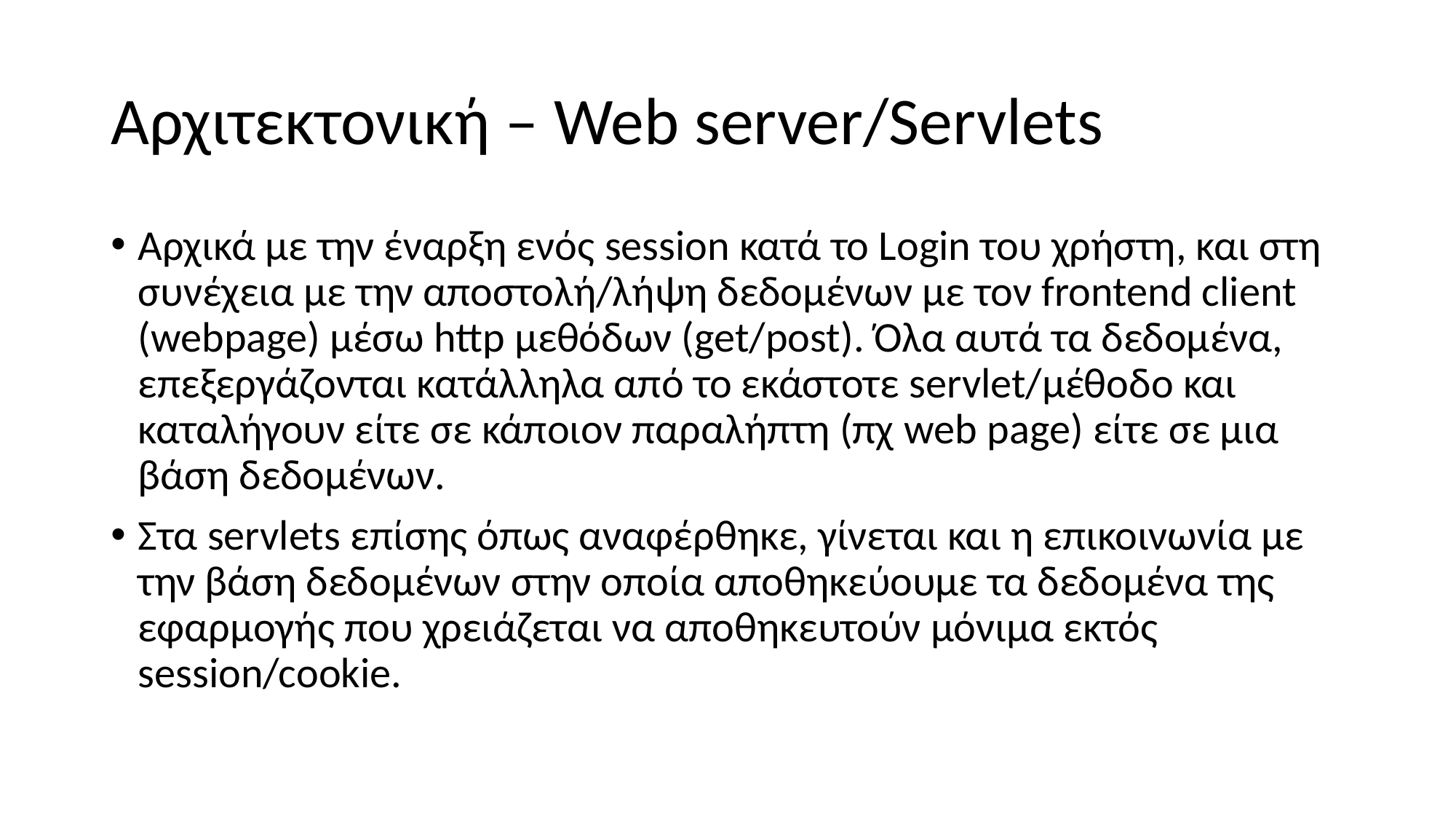

# Αρχιτεκτονική – Web server/Servlets
Αρχικά με την έναρξη ενός session κατά το Login του χρήστη, και στη συνέχεια με την αποστολή/λήψη δεδομένων με τον frontend client (webpage) μέσω http μεθόδων (get/post). Όλα αυτά τα δεδομένα, επεξεργάζονται κατάλληλα από το εκάστοτε servlet/μέθοδο και καταλήγουν είτε σε κάποιον παραλήπτη (πχ web page) είτε σε μια βάση δεδομένων.
Στα servlets επίσης όπως αναφέρθηκε, γίνεται και η επικοινωνία με την βάση δεδομένων στην οποία αποθηκεύουμε τα δεδομένα της εφαρμογής που χρειάζεται να αποθηκευτούν μόνιμα εκτός session/cookie.